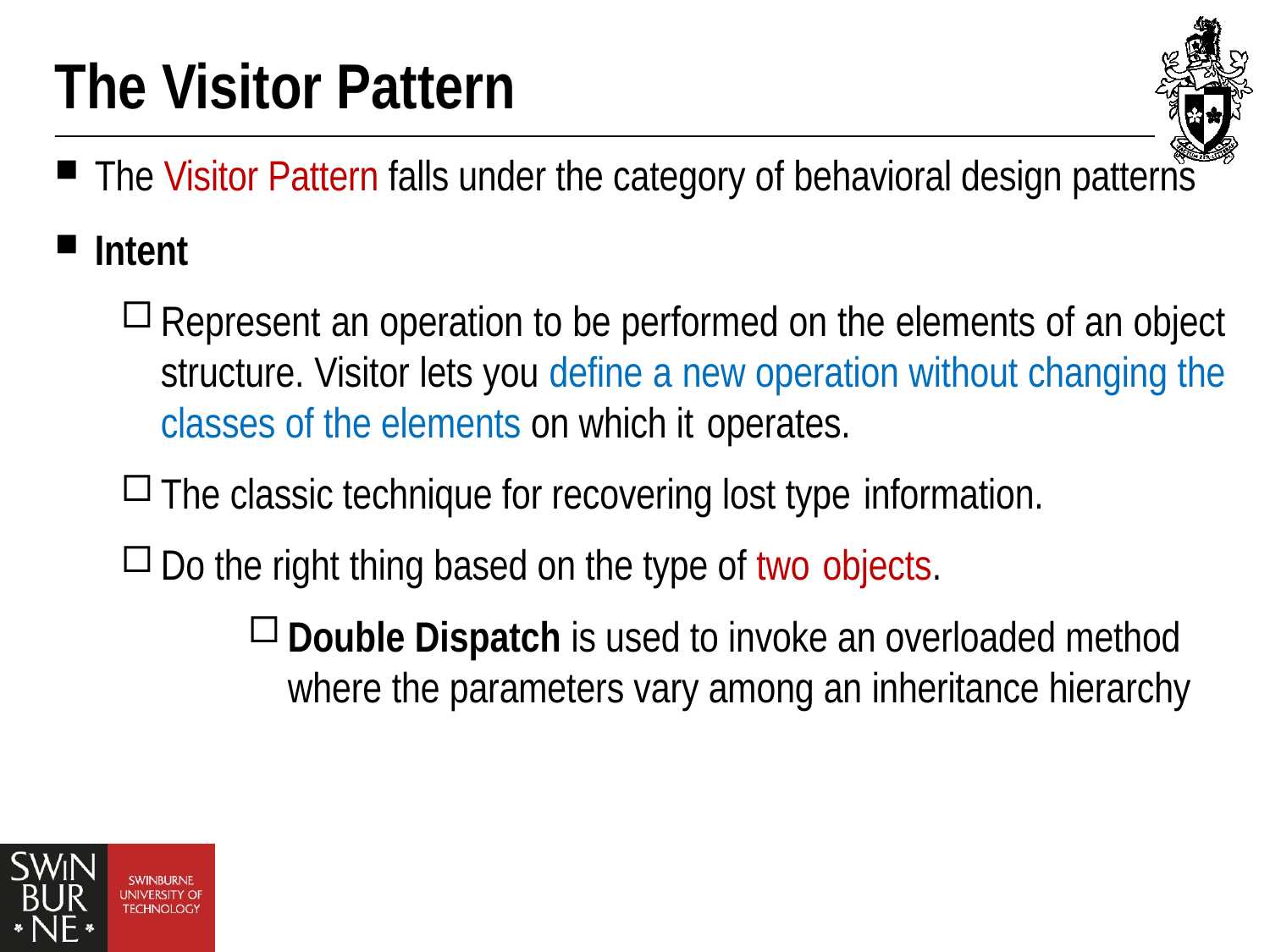

# The Visitor Pattern
The Visitor Pattern falls under the category of behavioral design patterns
Intent
Represent an operation to be performed on the elements of an object structure. Visitor lets you define a new operation without changing the classes of the elements on which it operates.
The classic technique for recovering lost type information.
Do the right thing based on the type of two objects.
Double Dispatch is used to invoke an overloaded method where the parameters vary among an inheritance hierarchy